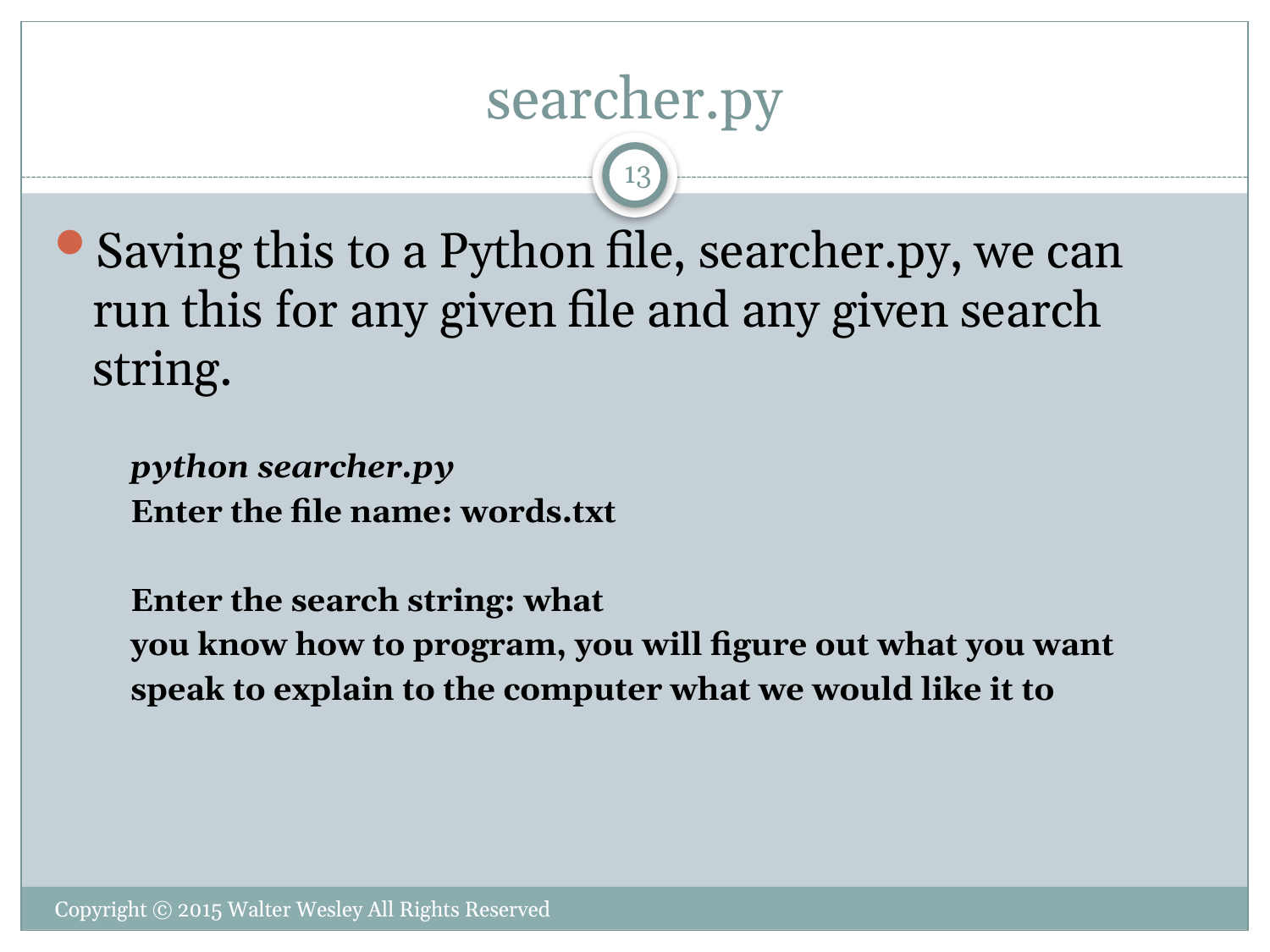

# searcher.py
13
Saving this to a Python file, searcher.py, we can run this for any given file and any given search string.

python searcher.py
Enter the file name: words.txt

Enter the search string: what
you know how to program, you will figure out what you want
speak to explain to the computer what we would like it to

Copyright © 2015 Walter Wesley All Rights Reserved